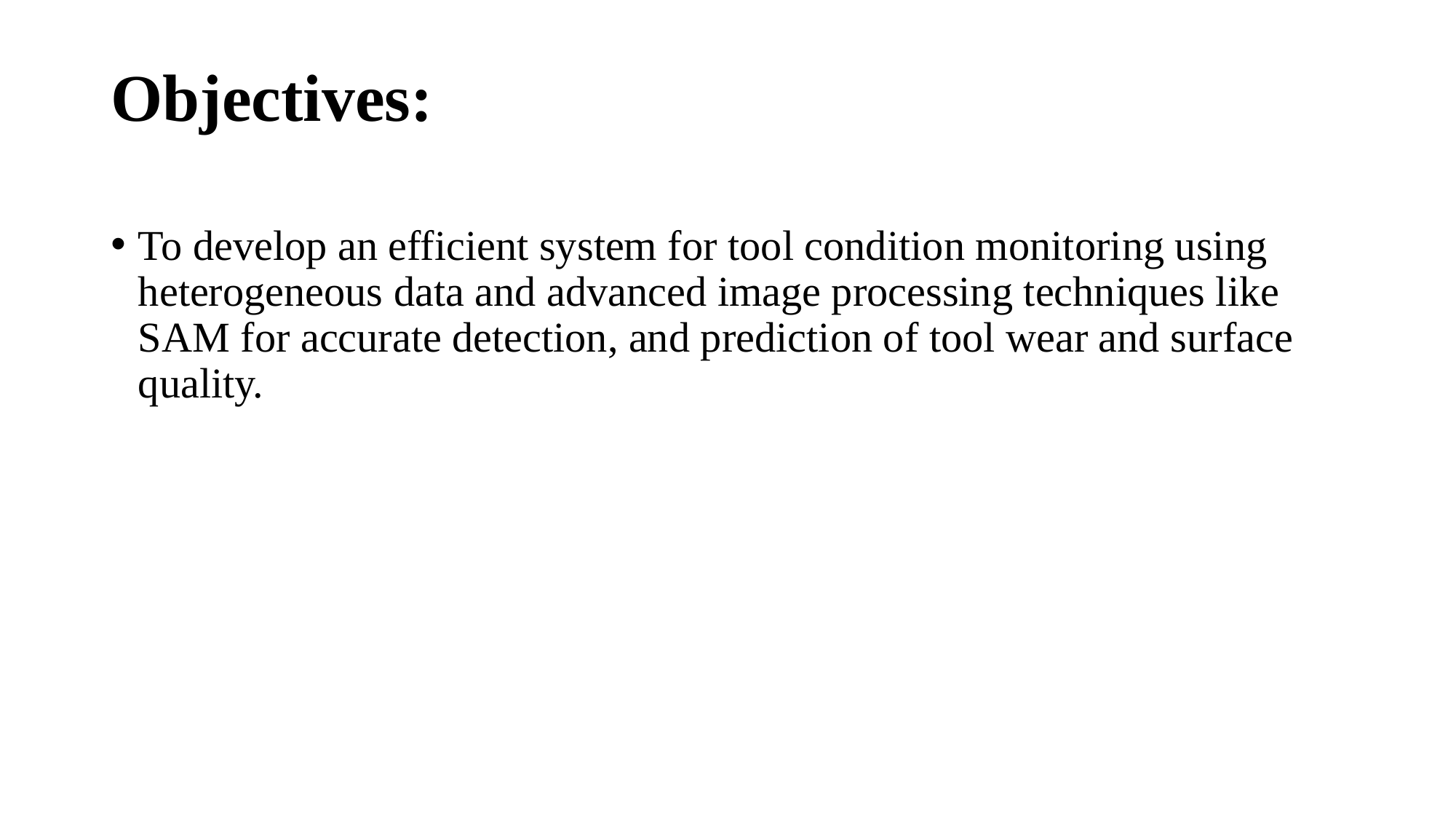

# Objectives:
To develop an efficient system for tool condition monitoring using heterogeneous data and advanced image processing techniques like SAM for accurate detection, and prediction of tool wear and surface quality.